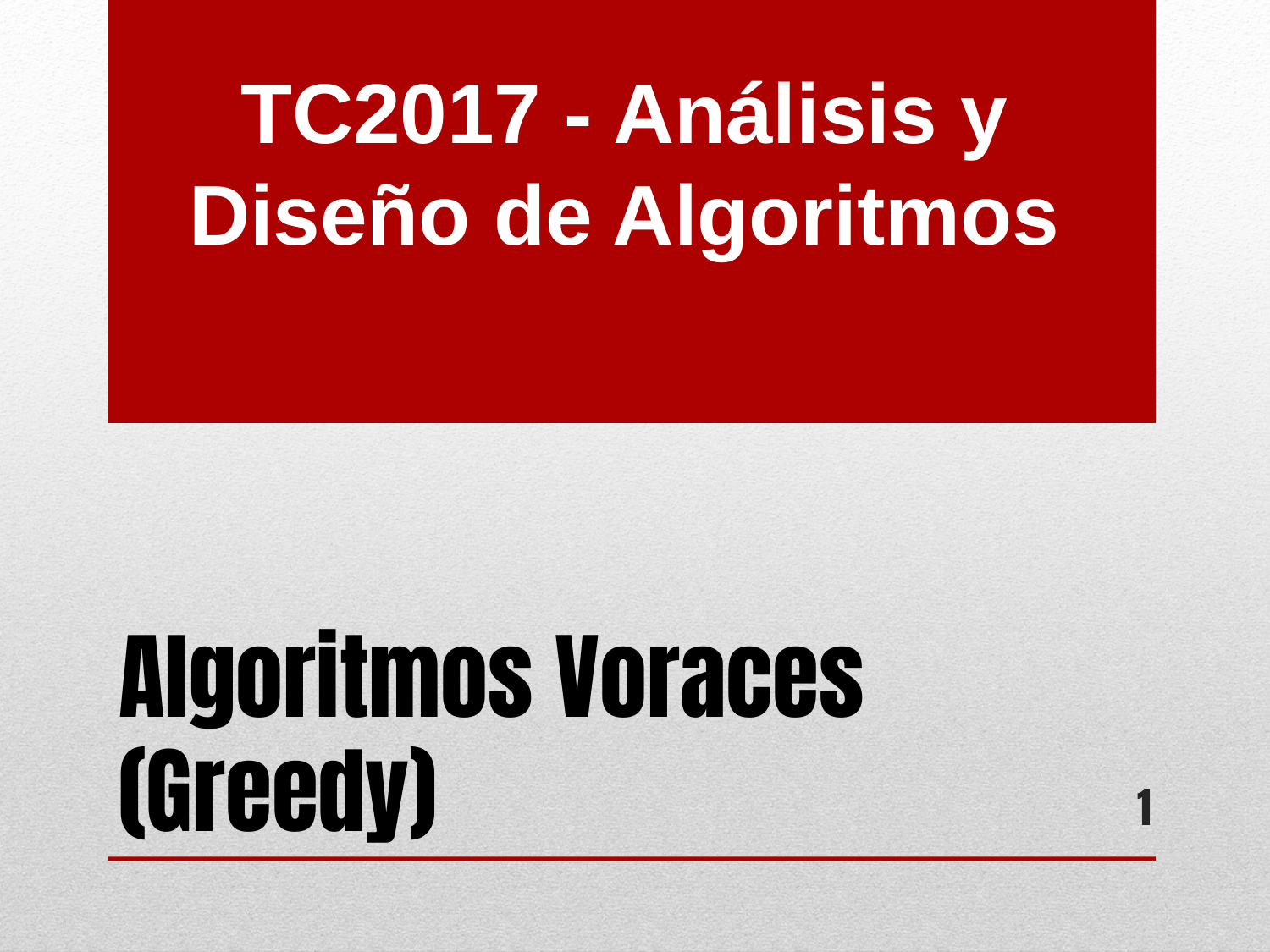

TC2017 - Análisis y Diseño de Algoritmos
Algoritmos Voraces (Greedy)
1